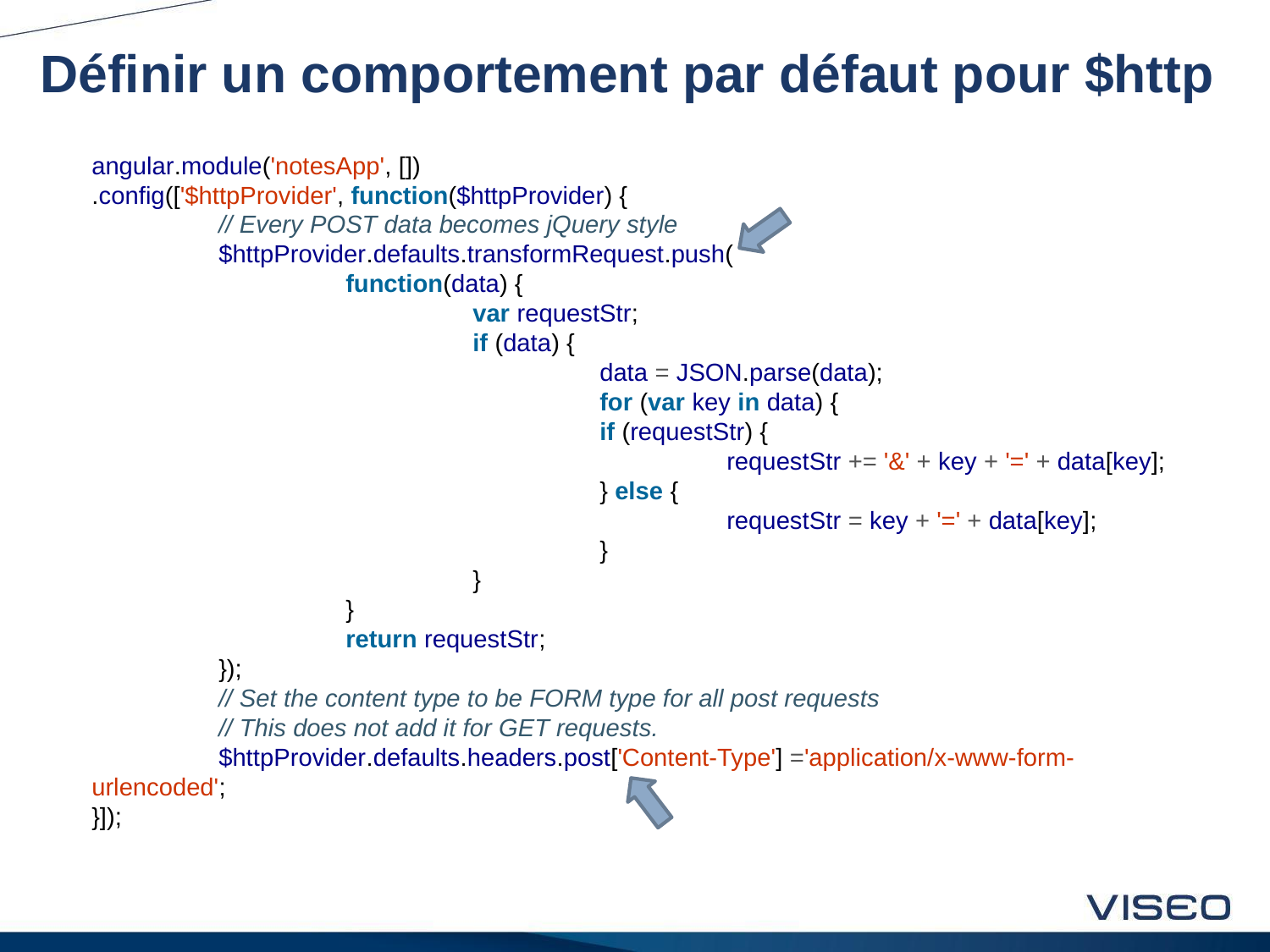

# Définir un comportement par défaut pour $http
angular.module('notesApp', [])
.config(['$httpProvider', function($httpProvider) {
	// Every POST data becomes jQuery style
	$httpProvider.defaults.transformRequest.push(
		function(data) {
			var requestStr;
			if (data) {
				data = JSON.parse(data);
				for (var key in data) {
				if (requestStr) {
					requestStr += '&' + key + '=' + data[key];
				} else {
					requestStr = key + '=' + data[key];
				}
			}
		}
		return requestStr;
	});
	// Set the content type to be FORM type for all post requests
	// This does not add it for GET requests.
	$httpProvider.defaults.headers.post['Content-Type'] ='application/x-www-form-urlencoded';
}]);